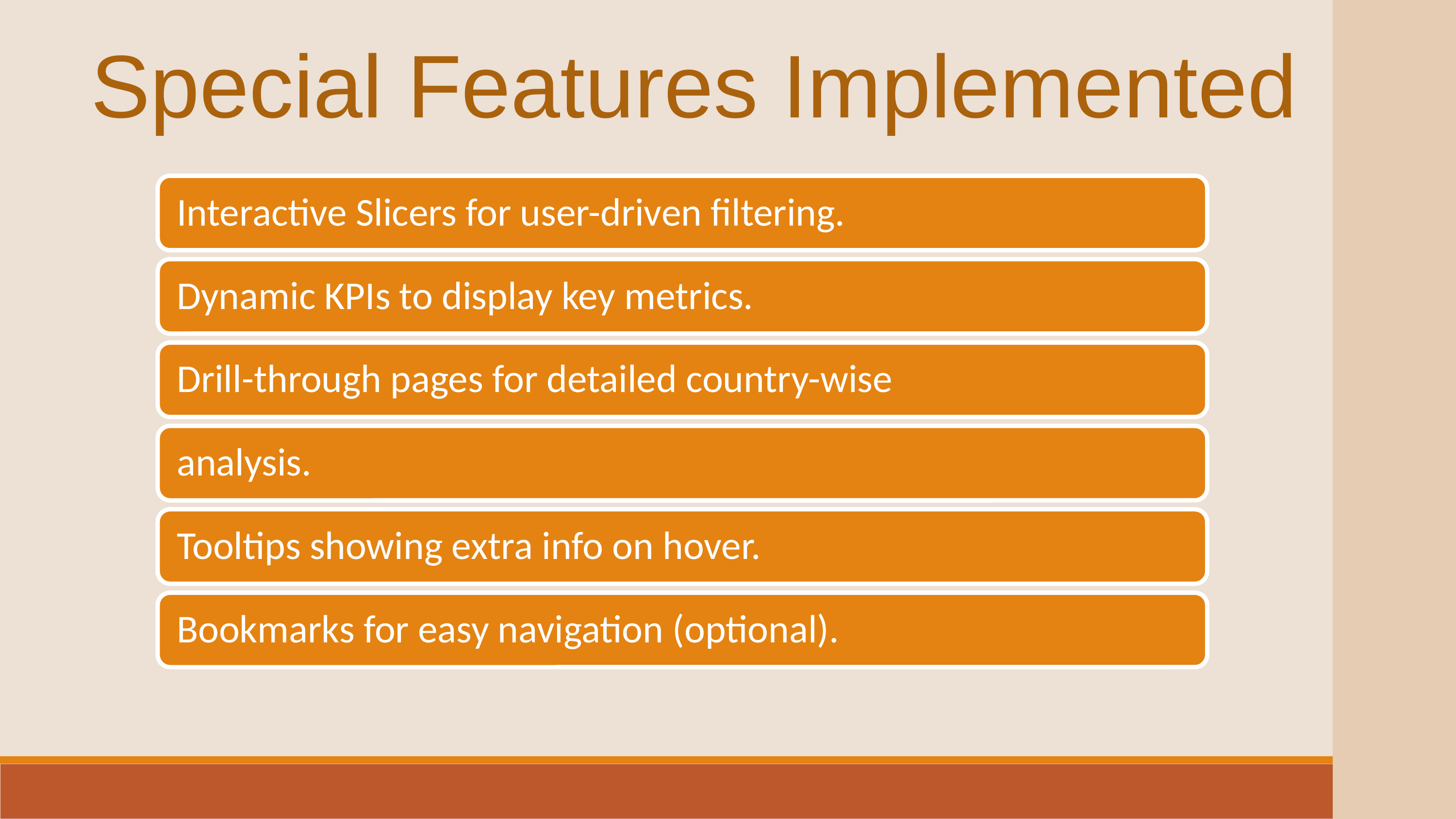

Special Features Implemented
Interactive Slicers for user-driven filtering.
Dynamic KPIs to display key metrics.
Drill-through pages for detailed country-wise
analysis.
Tooltips showing extra info on hover.
Bookmarks for easy navigation (optional).